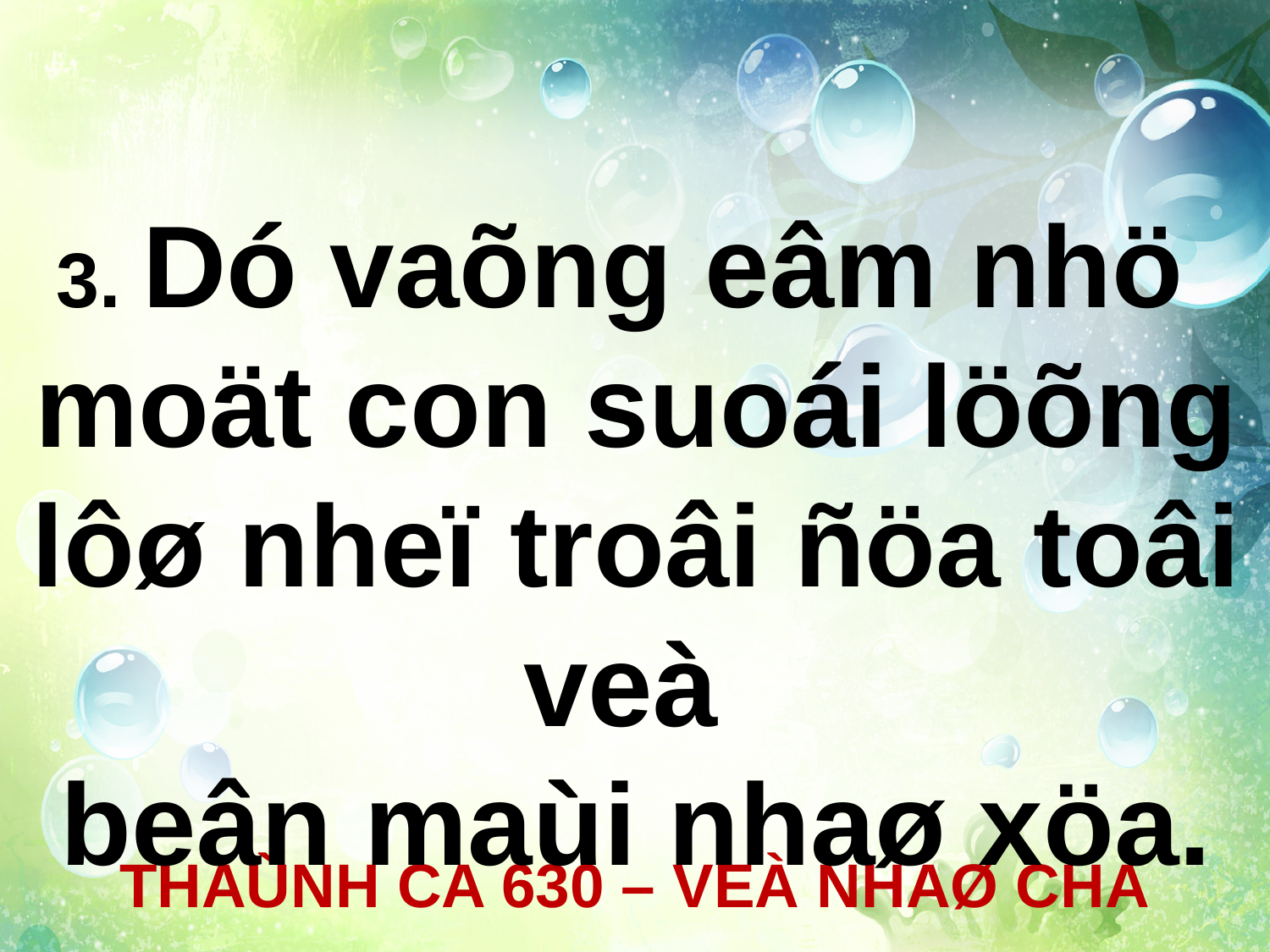

3. Dó vaõng eâm nhö
moät con suoái löõng lôø nheï troâi ñöa toâi veà
beân maùi nhaø xöa.
THAÙNH CA 630 – VEÀ NHAØ CHA